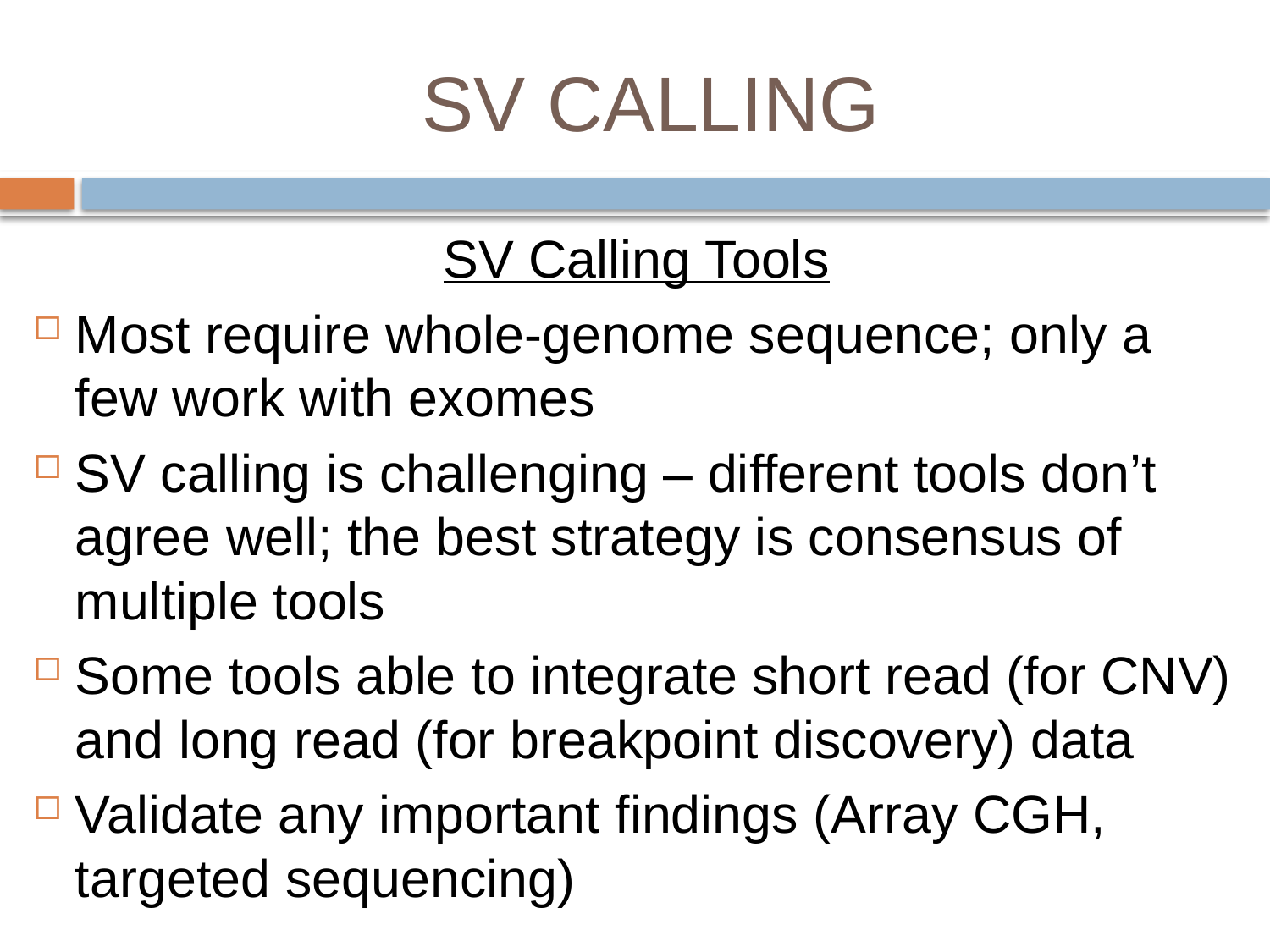

# SV CALLING
SV Calling Tools
Most require whole-genome sequence; only a few work with exomes
SV calling is challenging – different tools don’t agree well; the best strategy is consensus of multiple tools
Some tools able to integrate short read (for CNV) and long read (for breakpoint discovery) data
Validate any important findings (Array CGH, targeted sequencing)